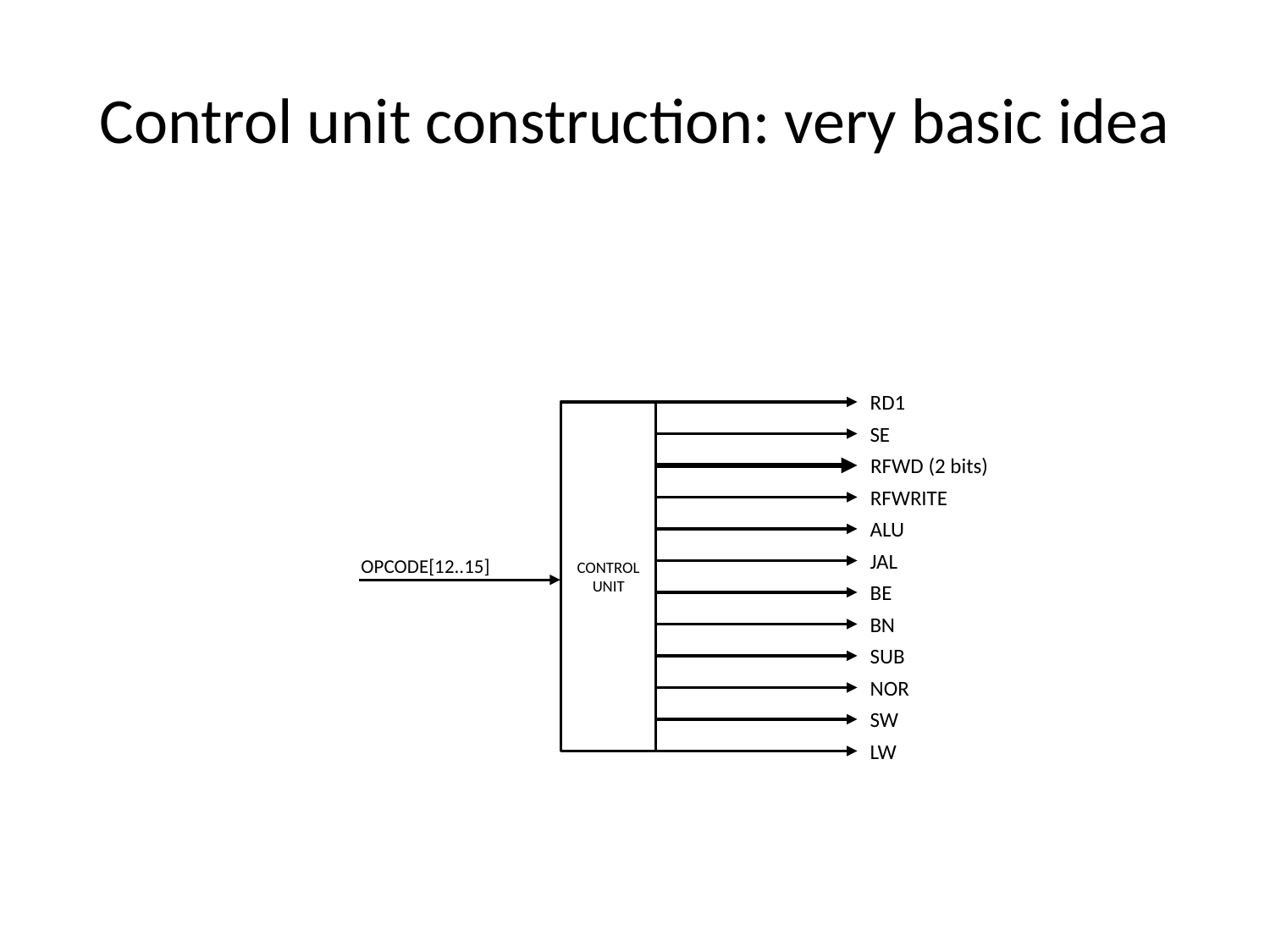

# Control unit construction: very basic idea
RD1
CONTROL UNIT
SE
RFWD (2 bits)
RFWRITE
ALU
JAL
OPCODE[12..15]
BE
BN
SUB
NOR
SW
LW